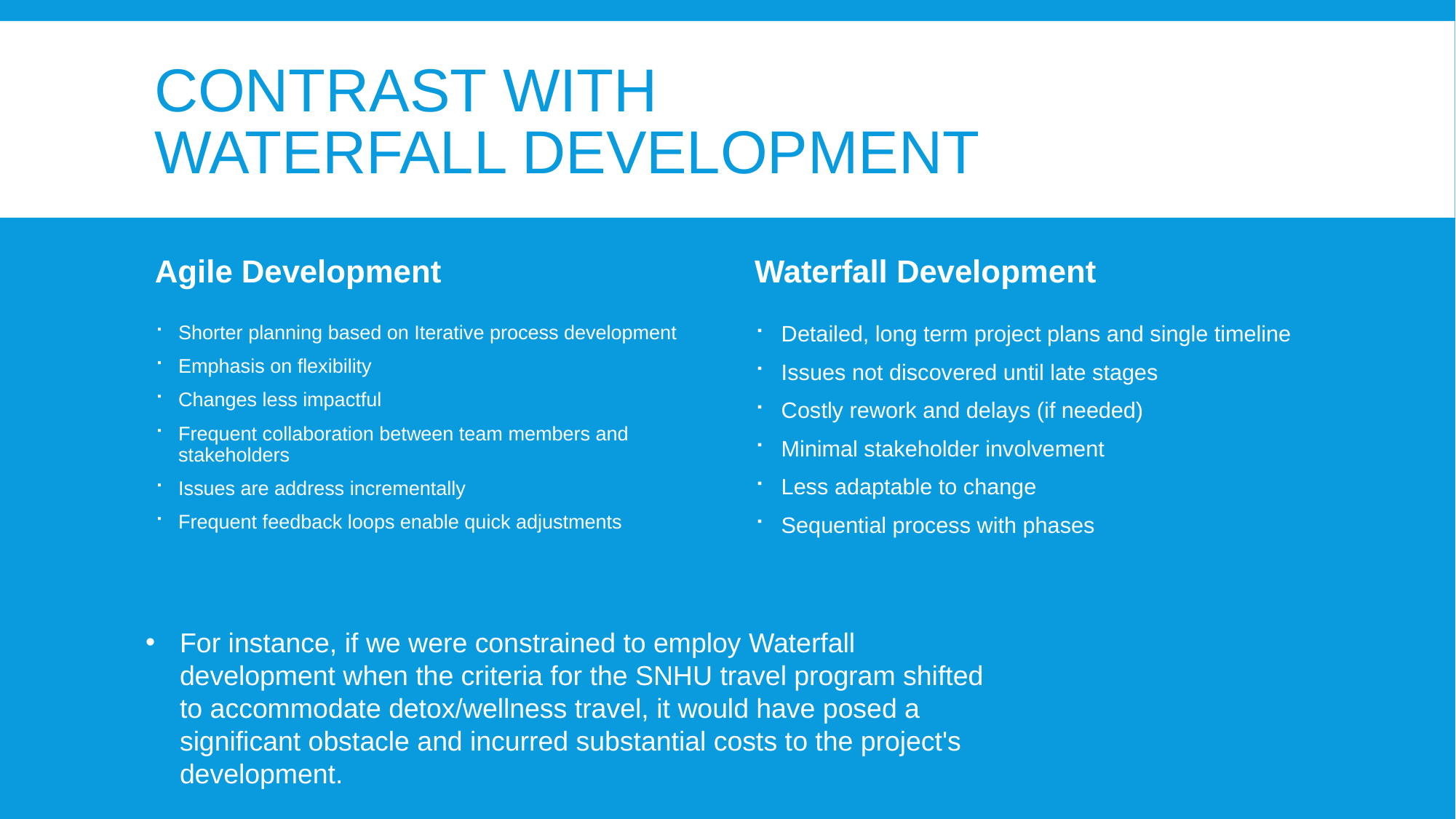

# Contrast with Waterfall Development
Agile Development
Waterfall Development
Detailed, long term project plans and single timeline
Issues not discovered until late stages
Costly rework and delays (if needed)
Minimal stakeholder involvement
Less adaptable to change
Sequential process with phases
Shorter planning based on Iterative process development
Emphasis on flexibility
Changes less impactful
Frequent collaboration between team members and stakeholders
Issues are address incrementally
Frequent feedback loops enable quick adjustments
For instance, if we were constrained to employ Waterfall development when the criteria for the SNHU travel program shifted to accommodate detox/wellness travel, it would have posed a significant obstacle and incurred substantial costs to the project's development.